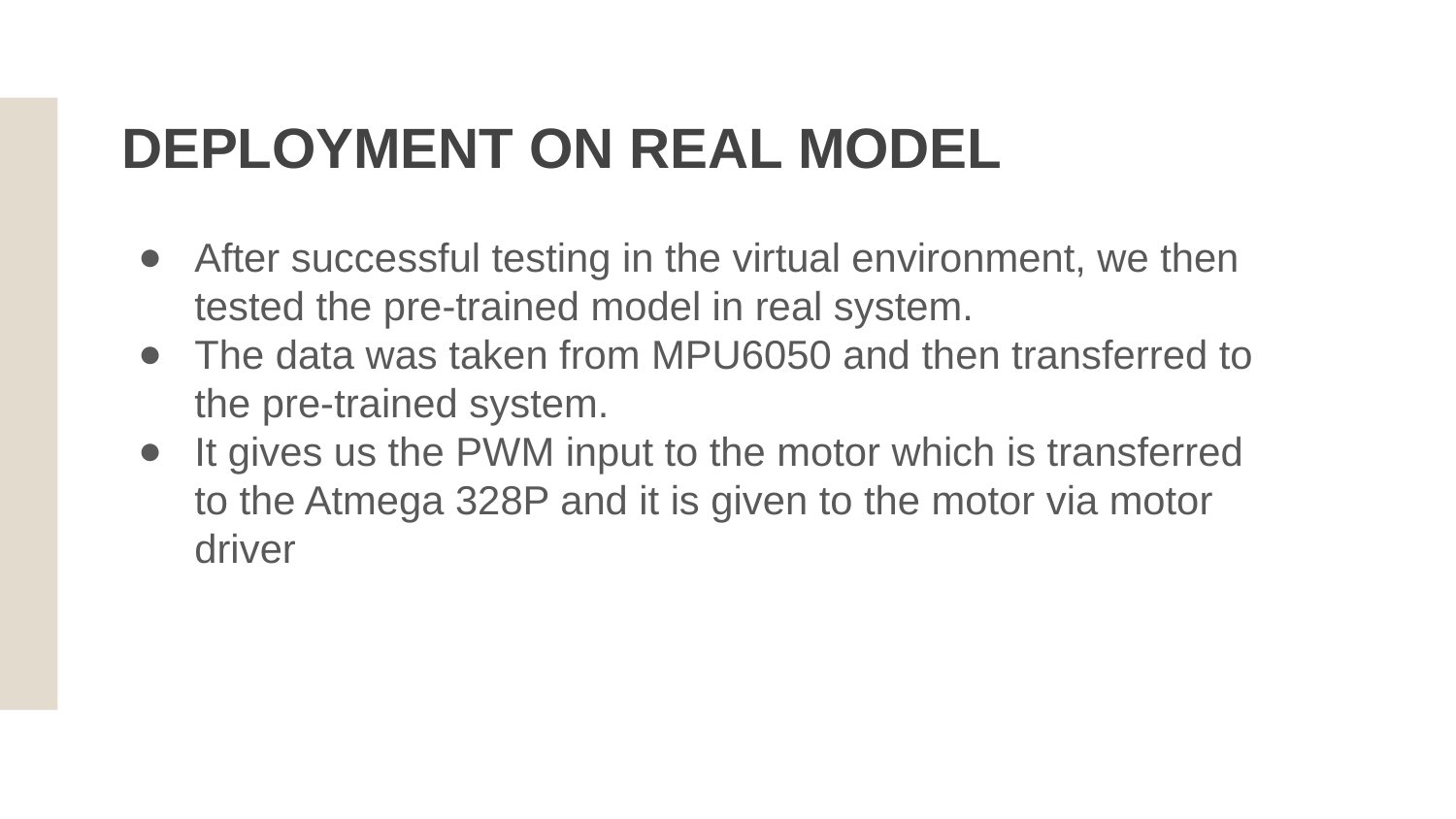

# DEPLOYMENT ON REAL MODEL

After successful testing in the virtual environment, we then tested the pre-trained model in real system.
The data was taken from MPU6050 and then transferred to the pre-trained system.
It gives us the PWM input to the motor which is transferred to the Atmega 328P and it is given to the motor via motor driver